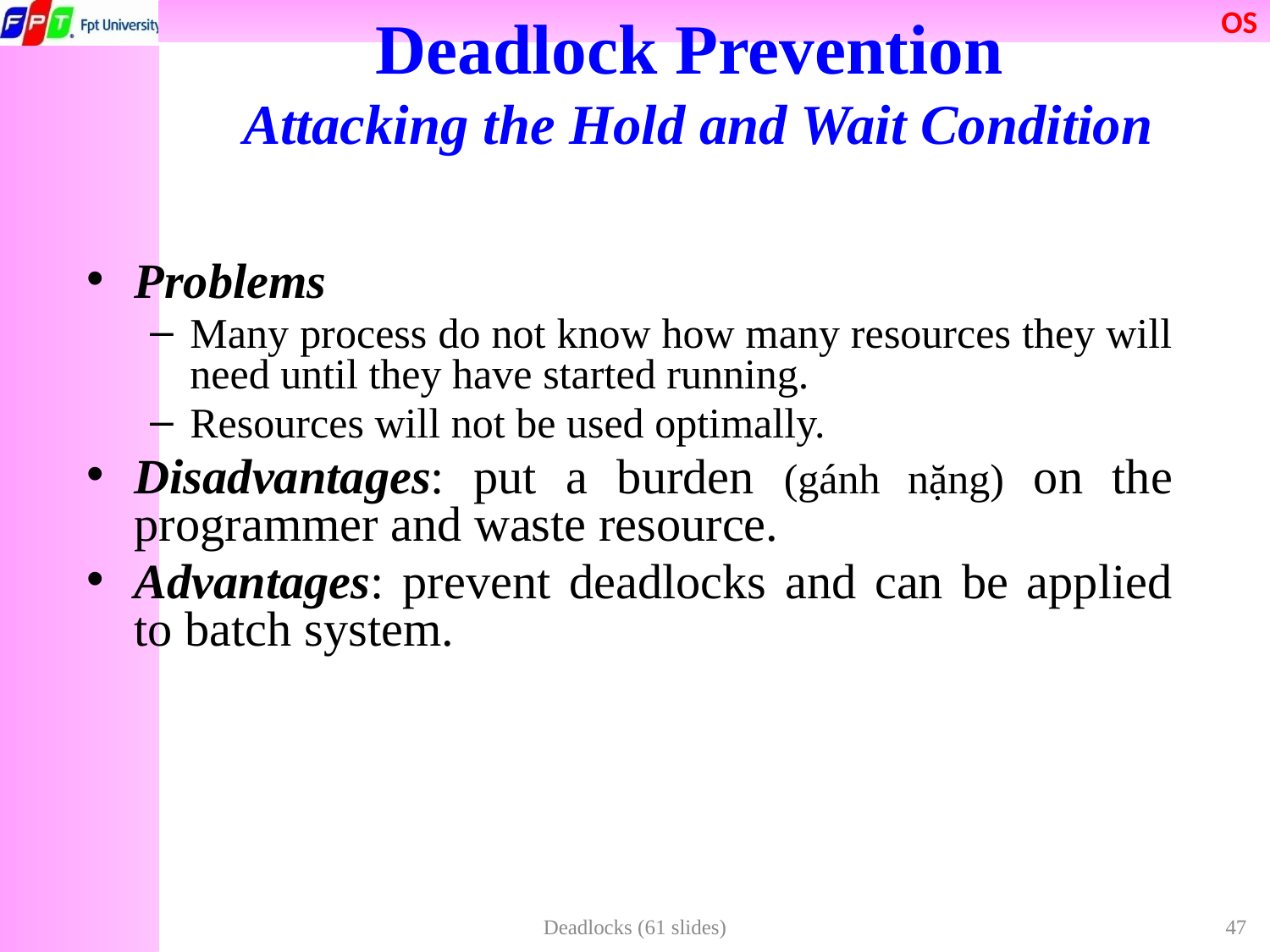

Deadlock Prevention
Attacking the Hold and Wait Condition
Problems
Many process do not know how many resources they will need until they have started running.
Resources will not be used optimally.
Disadvantages: put a burden (gánh nặng) on the programmer and waste resource.
Advantages: prevent deadlocks and can be applied to batch system.
Deadlocks (61 slides)
47